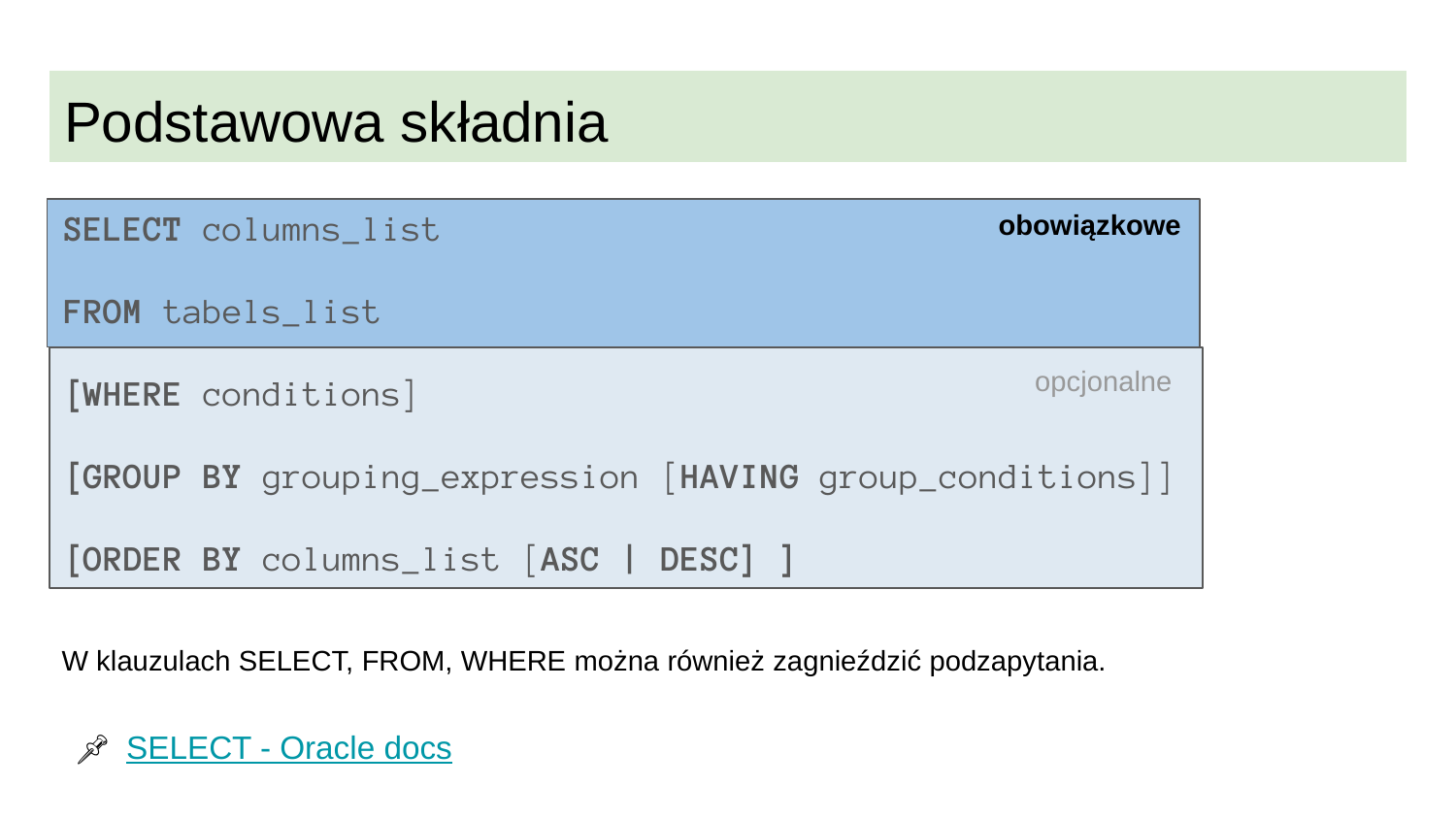

# Podstawowa składnia
SELECT columns_list
FROM tabels_list
[WHERE conditions]
[GROUP BY grouping_expression [HAVING group_conditions]]
[ORDER BY columns_list [ASC | DESC] ]
obowiązkowe

opcjonalne
W klauzulach SELECT, FROM, WHERE można również zagnieździć podzapytania.
📌  SELECT - Oracle docs